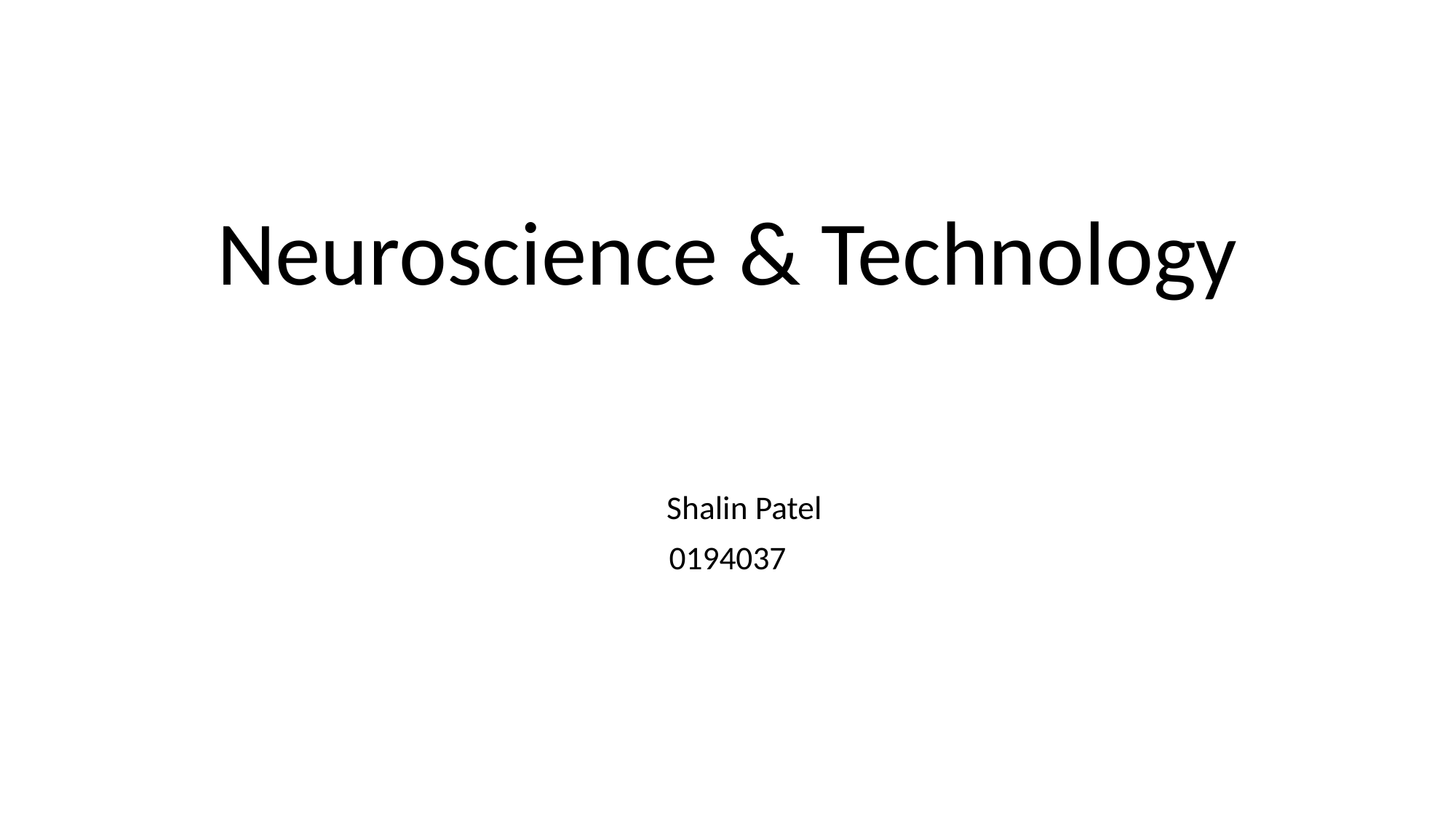

# Neuroscience & Technology
Shalin Patel
0194037